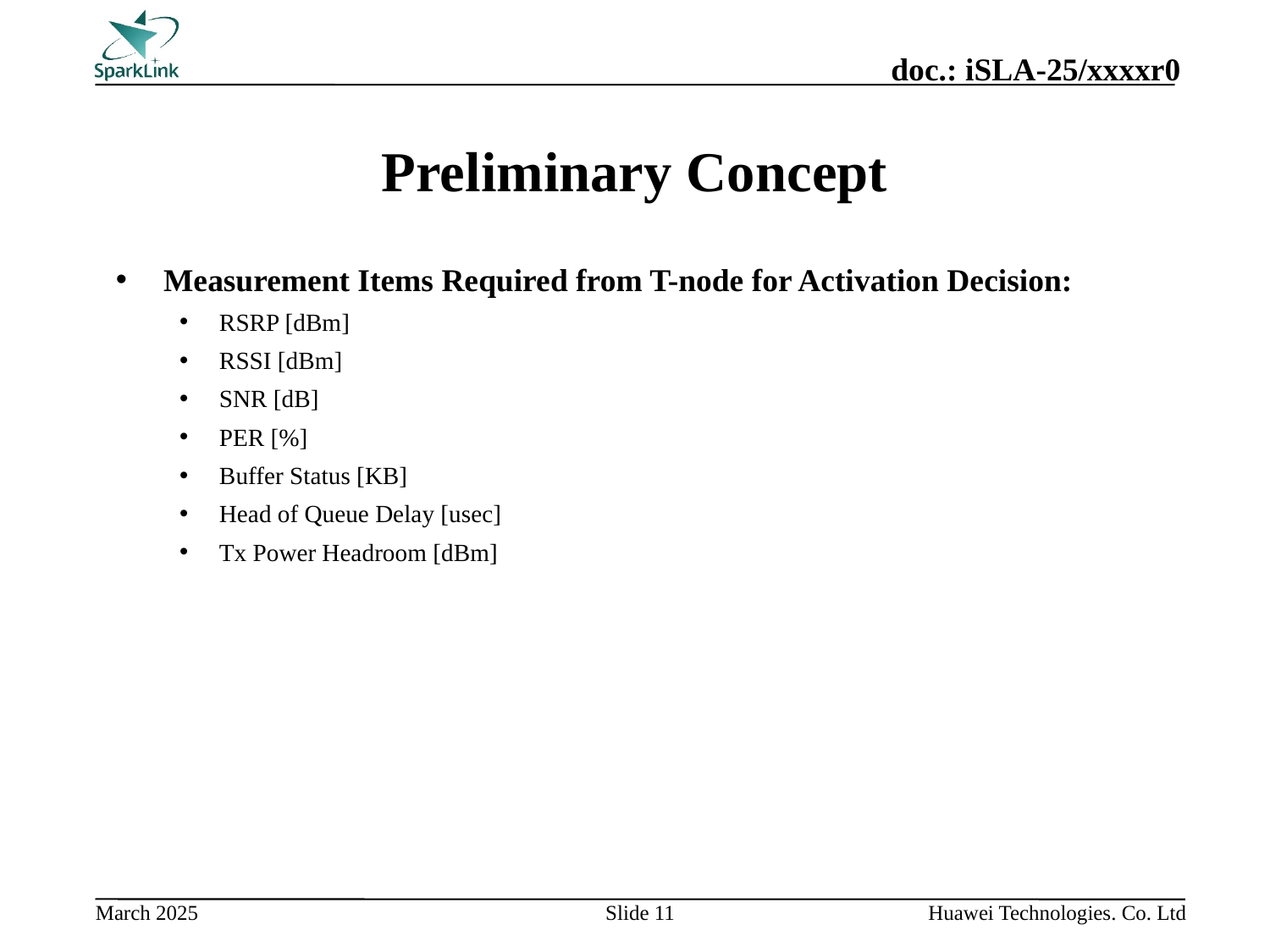

# Preliminary Concept
Measurement Items Required from T-node for Activation Decision:
RSRP [dBm]
RSSI [dBm]
SNR [dB]
PER [%]
Buffer Status [KB]
Head of Queue Delay [usec]
Tx Power Headroom [dBm]

Slide 11